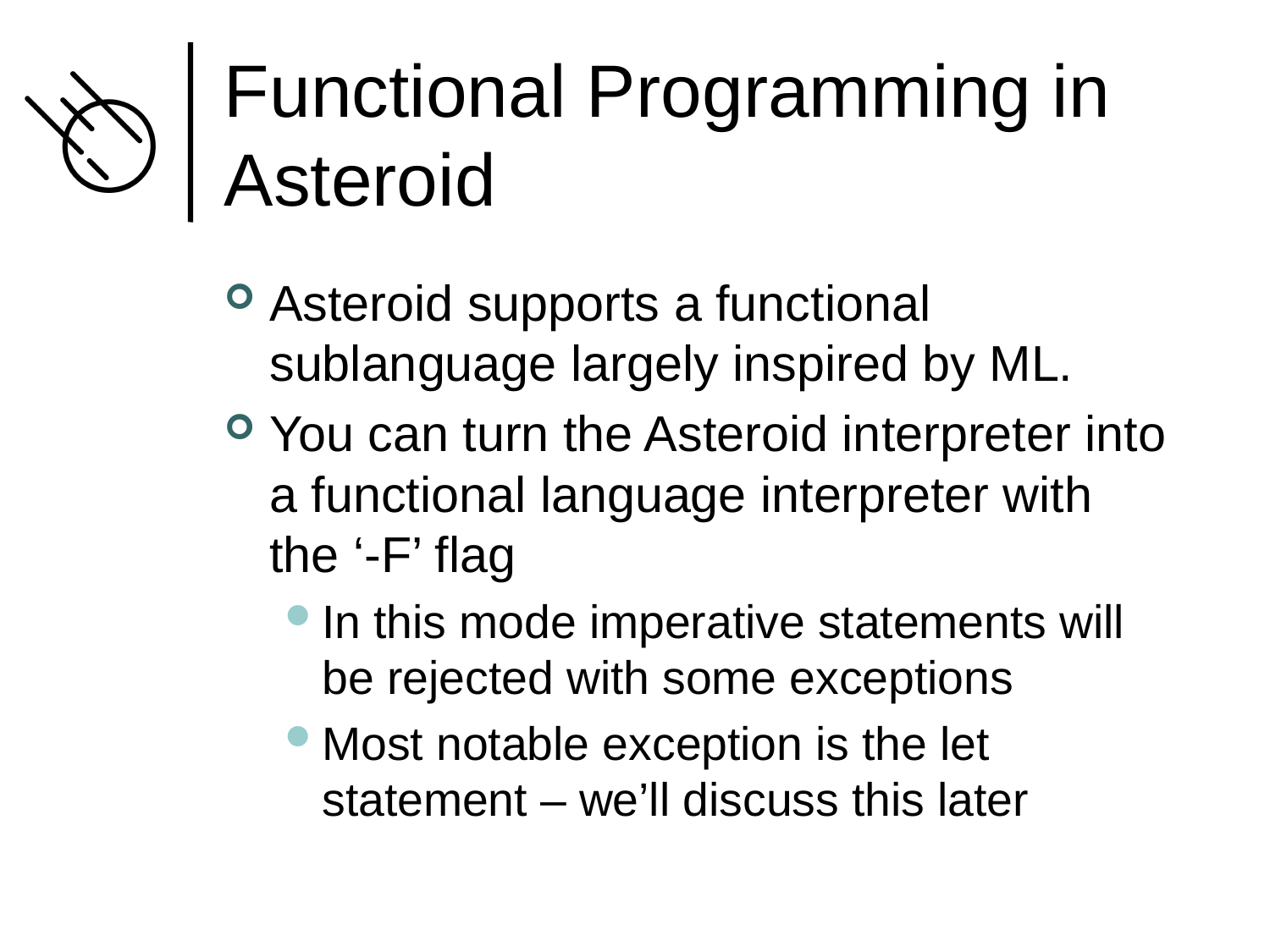

# Functional Programming in Asteroid
Asteroid supports a functional sublanguage largely inspired by ML.
You can turn the Asteroid interpreter into a functional language interpreter with the ‘-F’ flag
In this mode imperative statements will be rejected with some exceptions
Most notable exception is the let statement – we’ll discuss this later